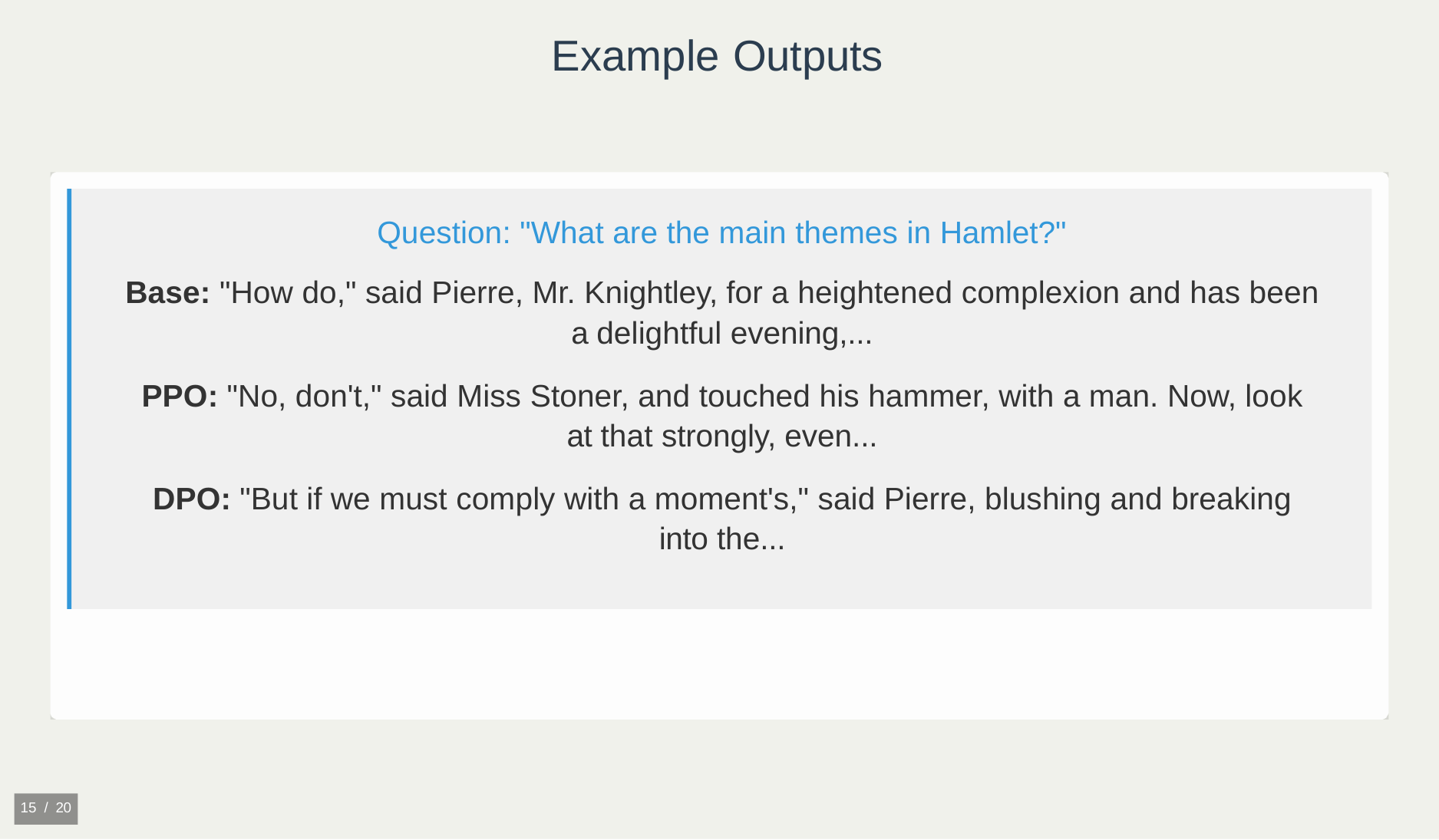

# Example Outputs

Question: "What are the main themes in Hamlet?"
Base: "How do," said Pierre, Mr. Knightley, for a heightened complexion and has been a delightful evening,...
PPO: "No, don't," said Miss Stoner, and touched his hammer, with a man. Now, look at that strongly, even...
DPO: "But if we must comply with a moment's," said Pierre, blushing and breaking into the...

15 / 20